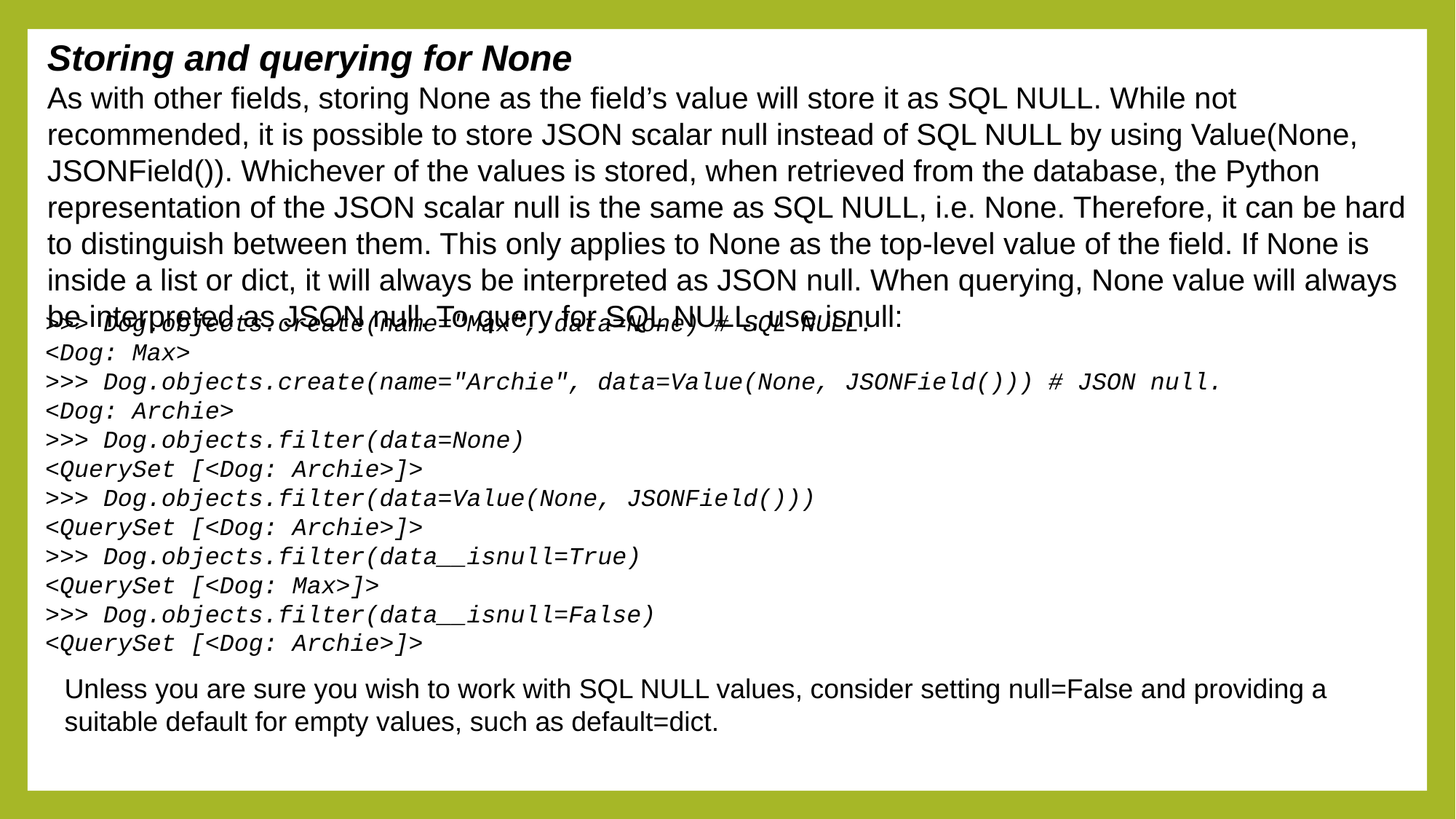

Storing and querying for None
As with other fields, storing None as the field’s value will store it as SQL NULL. While not recommended, it is possible to store JSON scalar null instead of SQL NULL by using Value(None, JSONField()). Whichever of the values is stored, when retrieved from the database, the Python representation of the JSON scalar null is the same as SQL NULL, i.e. None. Therefore, it can be hard to distinguish between them. This only applies to None as the top-level value of the field. If None is inside a list or dict, it will always be interpreted as JSON null. When querying, None value will always be interpreted as JSON null. To query for SQL NULL, use isnull:
>>> Dog.objects.create(name="Max", data=None) # SQL NULL.
<Dog: Max>
>>> Dog.objects.create(name="Archie", data=Value(None, JSONField())) # JSON null.
<Dog: Archie>
>>> Dog.objects.filter(data=None)
<QuerySet [<Dog: Archie>]>
>>> Dog.objects.filter(data=Value(None, JSONField()))
<QuerySet [<Dog: Archie>]>
>>> Dog.objects.filter(data__isnull=True)
<QuerySet [<Dog: Max>]>
>>> Dog.objects.filter(data__isnull=False)
<QuerySet [<Dog: Archie>]>
Unless you are sure you wish to work with SQL NULL values, consider setting null=False and providing a suitable default for empty values, such as default=dict.